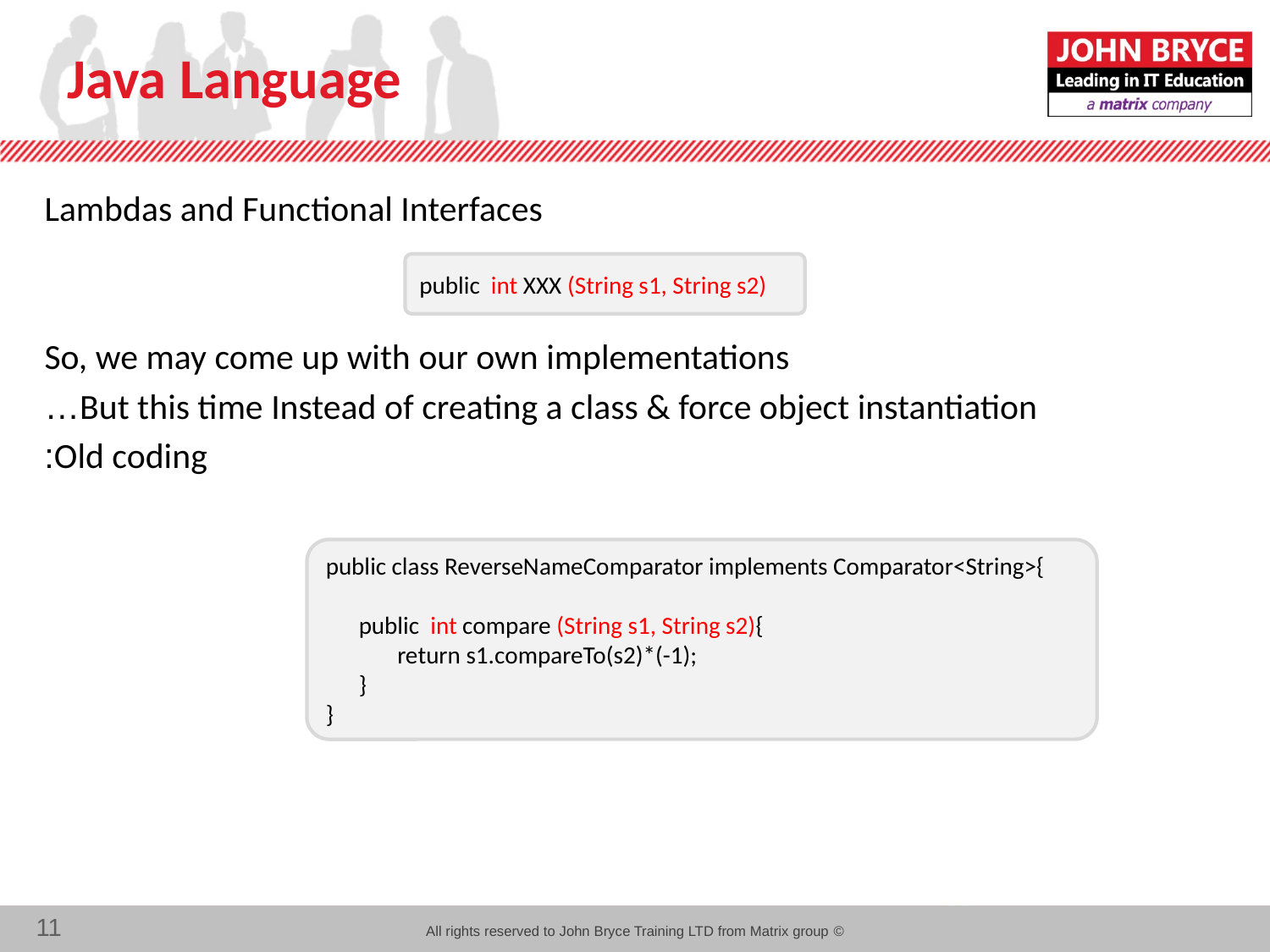

# Java Language
Lambdas and Functional Interfaces

So, we may come up with our own implementations
But this time Instead of creating a class & force object instantiation…
Old coding:

public  int XXX (String s1, String s2)
public class ReverseNameComparator implements Comparator<String>{

      public  int compare (String s1, String s2){
             return s1.compareTo(s2)*(-1);
      }
}